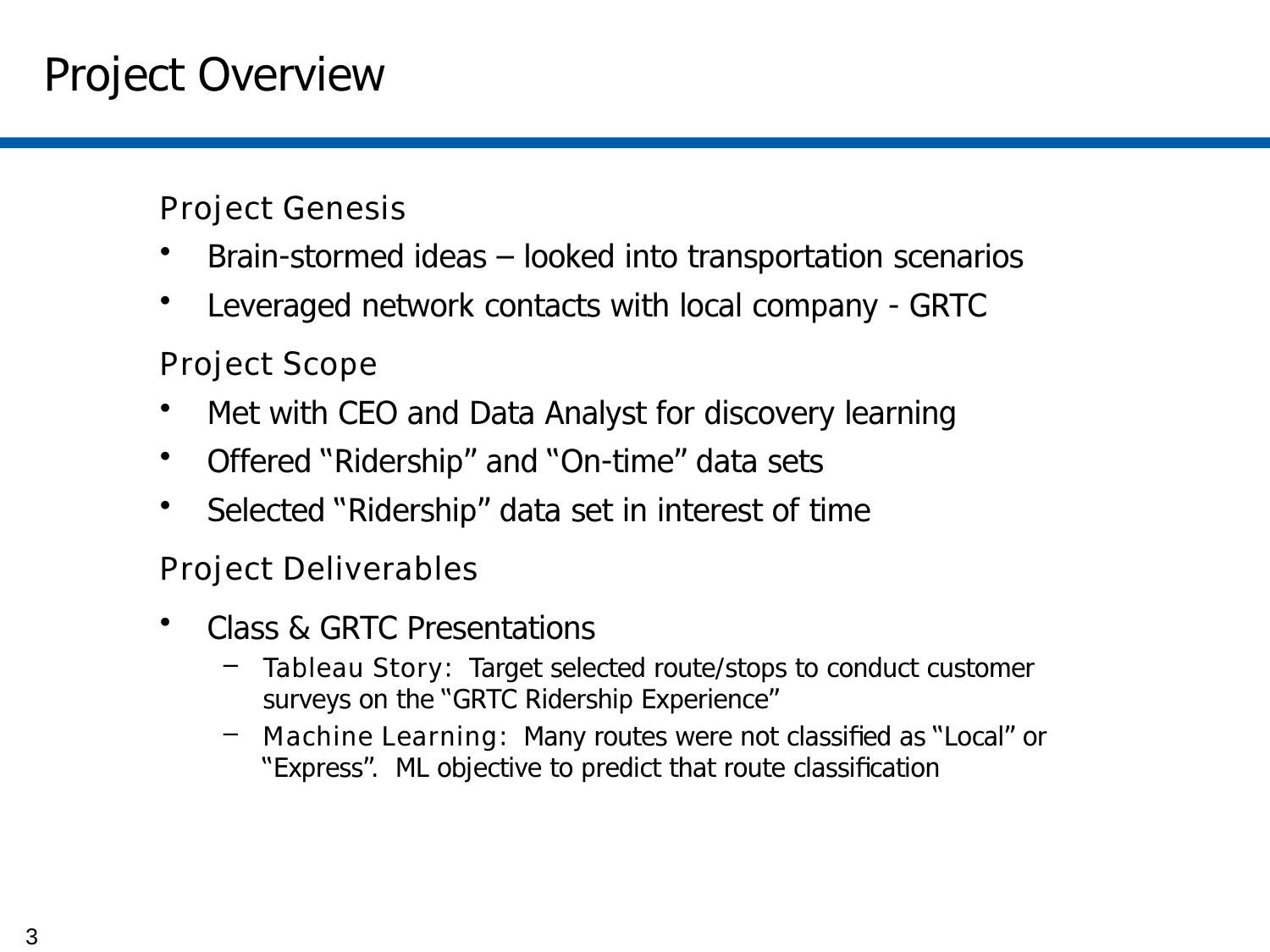

Project Overview
Project Genesis
Brain-stormed ideas – looked into transportation scenarios
Leveraged network contacts with local company - GRTC
Project Scope
Met with CEO and Data Analyst for discovery learning
Offered “Ridership” and “On-time” data sets
Selected “Ridership” data set in interest of time
Project Deliverables
Class & GRTC Presentations
Tableau Story:  Target selected route/stops to conduct customer surveys on the “GRTC Ridership Experience”
Machine Learning:  Many routes were not classified as “Local” or “Express”.  ML objective to predict that route classification

3